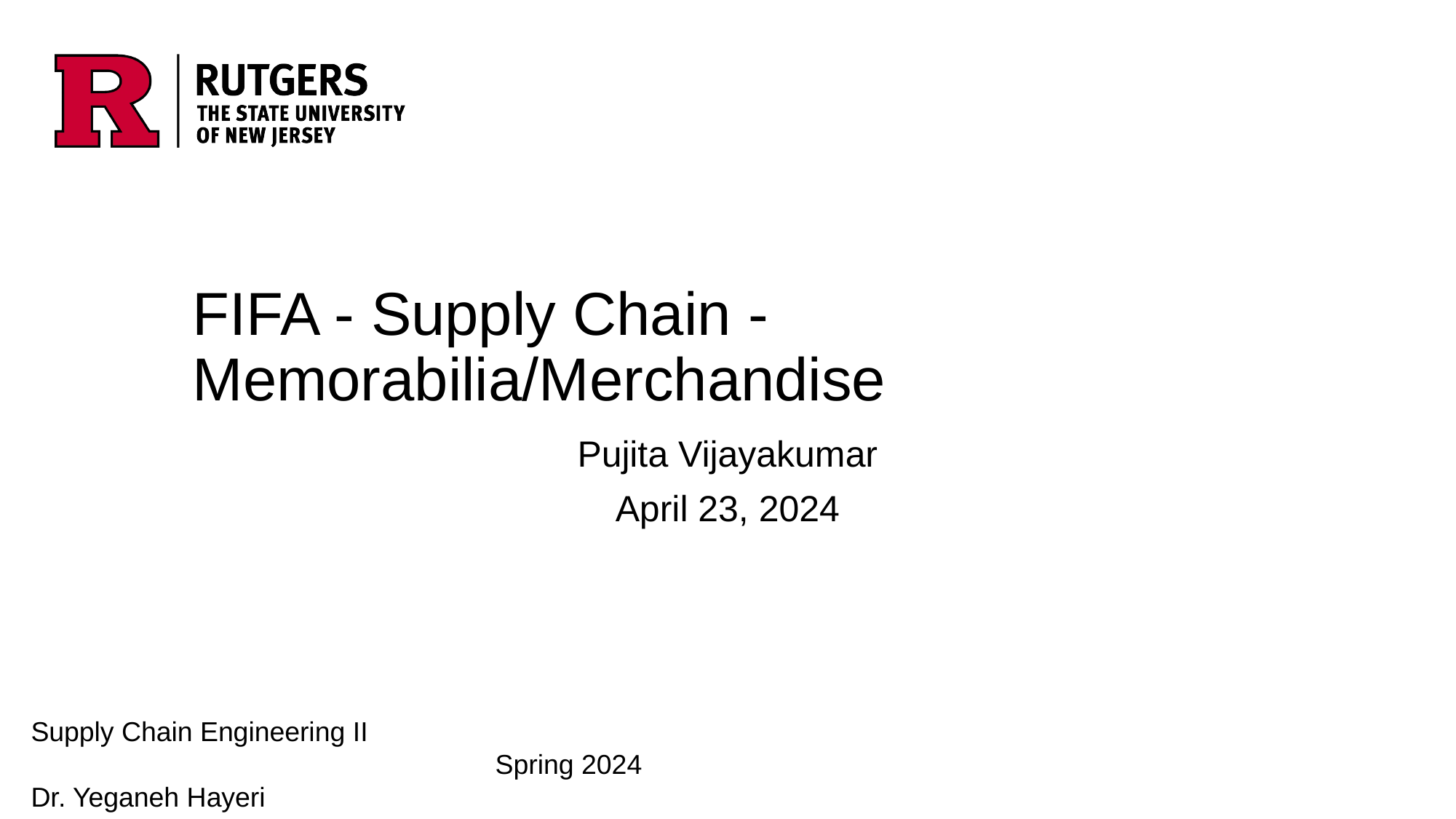

# FIFA - Supply Chain - Memorabilia/Merchandise
Pujita Vijayakumar
April 23, 2024
Supply Chain Engineering II						                                                                                                                      Spring 2024
Dr. Yeganeh Hayeri
1